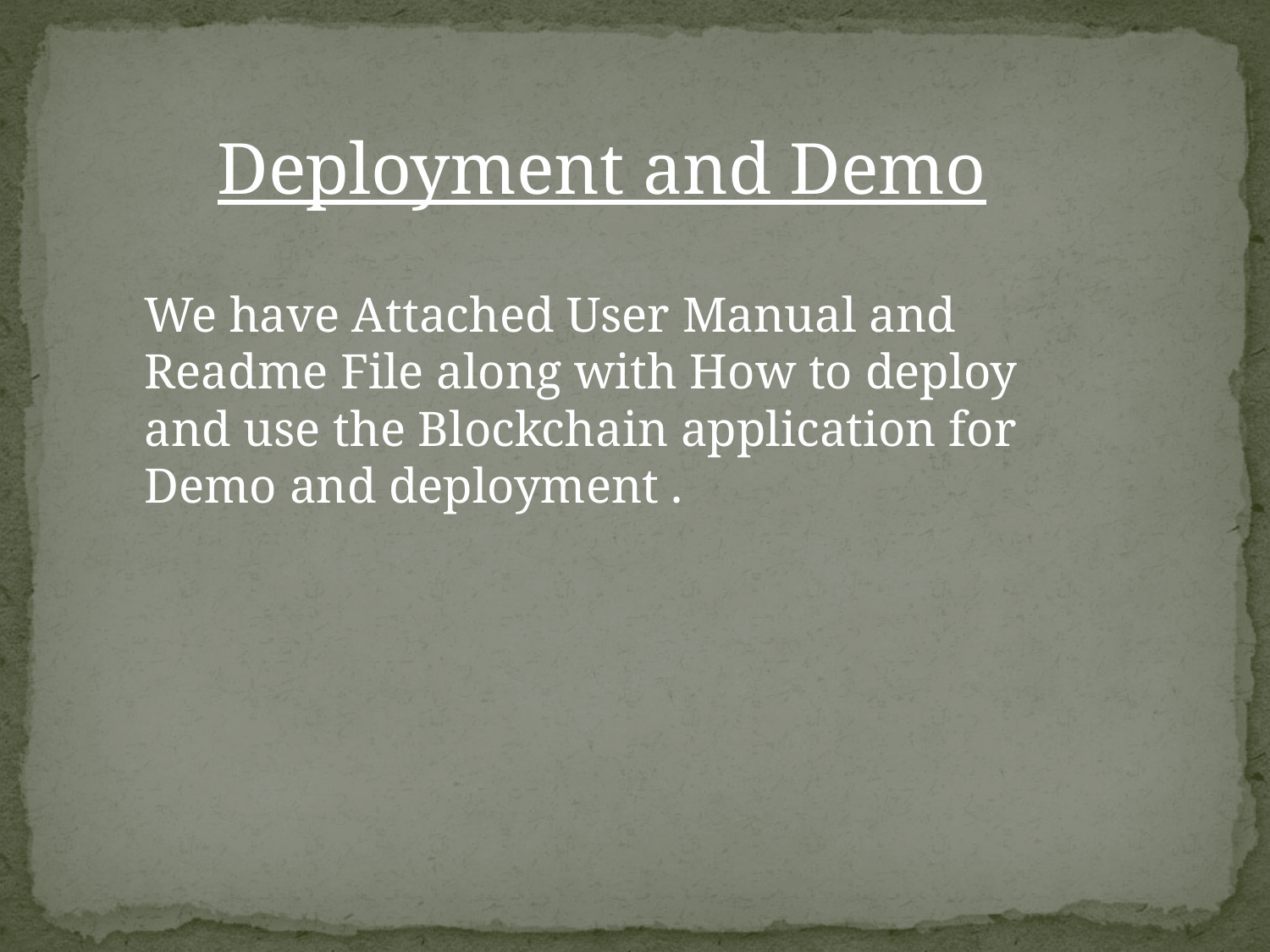

Deployment and Demo
We have Attached User Manual and Readme File along with How to deploy and use the Blockchain application for Demo and deployment .